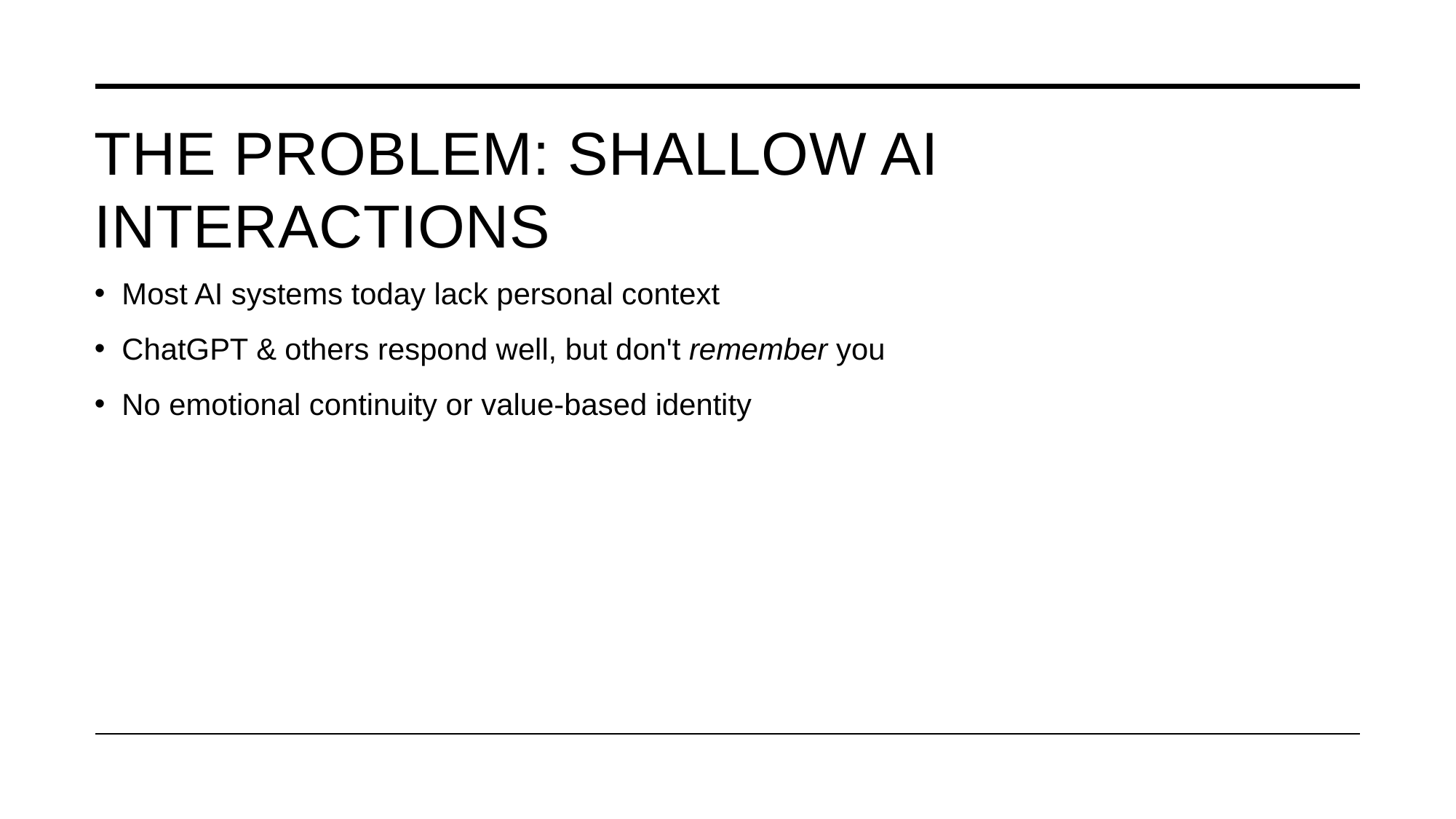

# The Problem: Shallow AI Interactions
Most AI systems today lack personal context
ChatGPT & others respond well, but don't remember you
No emotional continuity or value-based identity